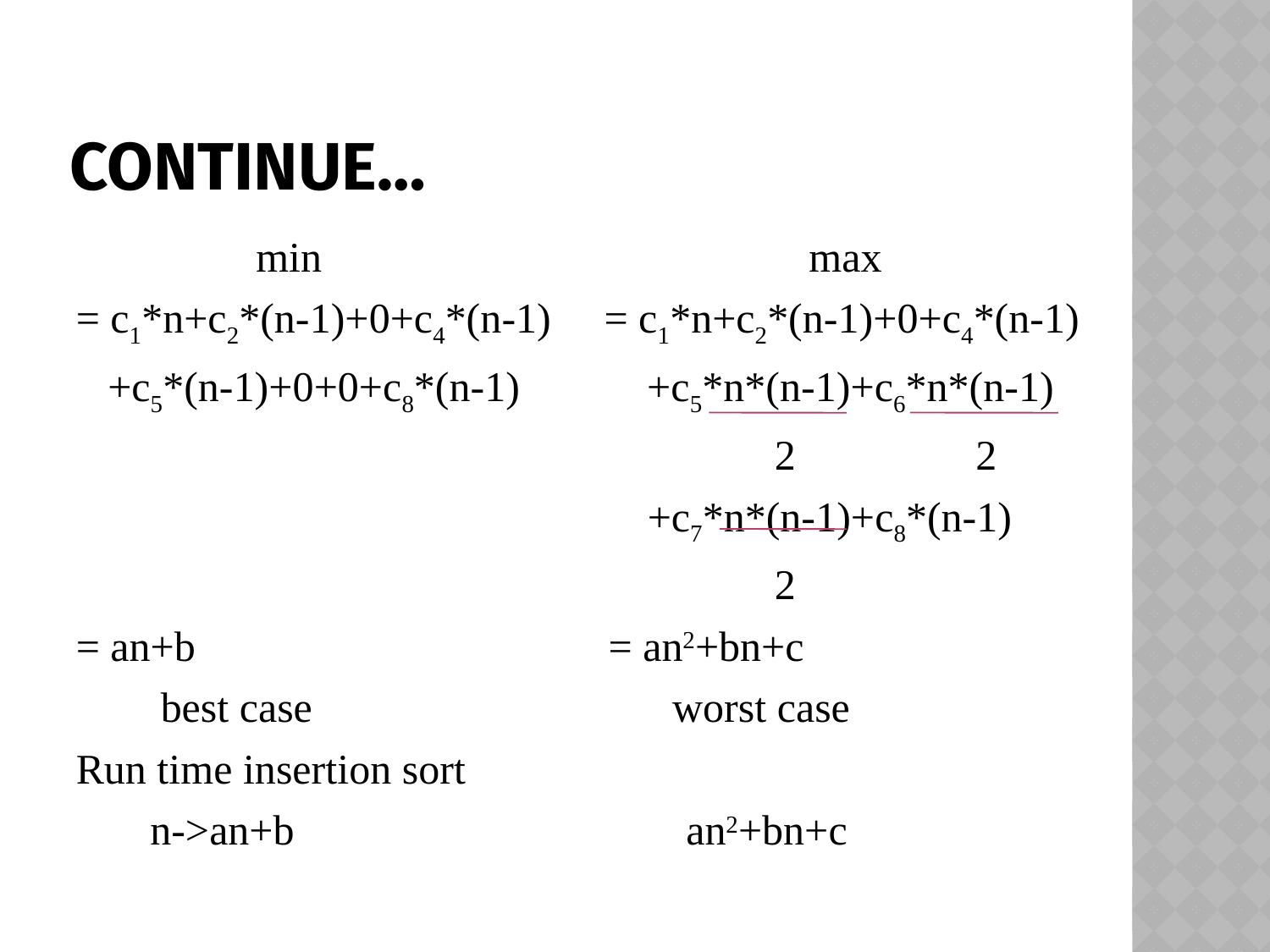

# Continue…
                 min                                              max
= c1*n+c2*(n-1)+0+c4*(n-1)     = c1*n+c2*(n-1)+0+c4*(n-1)
   +c5*(n-1)+0+0+c8*(n-1)            +c5*n*(n-1)+c6*n*(n-1)
                                                                  2                 2
                                                      +c7*n*(n-1)+c8*(n-1)
                                                                  2
= an+b                                       = an2+bn+c
        best case                                  worst case
Run time insertion sort
       n->an+b                                     an2+bn+c